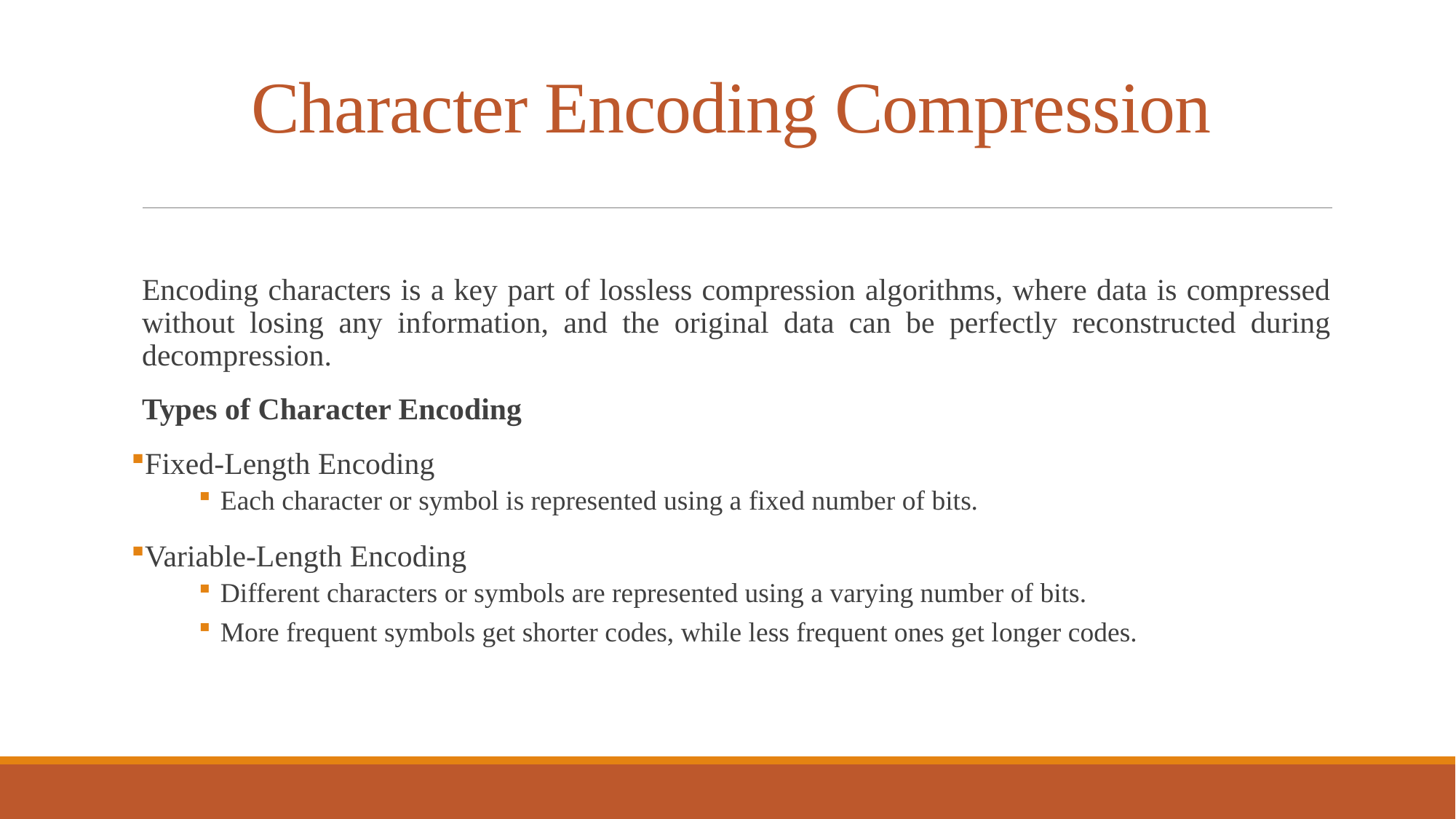

# Character Encoding Compression
Encoding characters is a key part of lossless compression algorithms, where data is compressed without losing any information, and the original data can be perfectly reconstructed during decompression.
Types of Character Encoding
Fixed-Length Encoding
Each character or symbol is represented using a fixed number of bits.
Variable-Length Encoding
Different characters or symbols are represented using a varying number of bits.
More frequent symbols get shorter codes, while less frequent ones get longer codes.